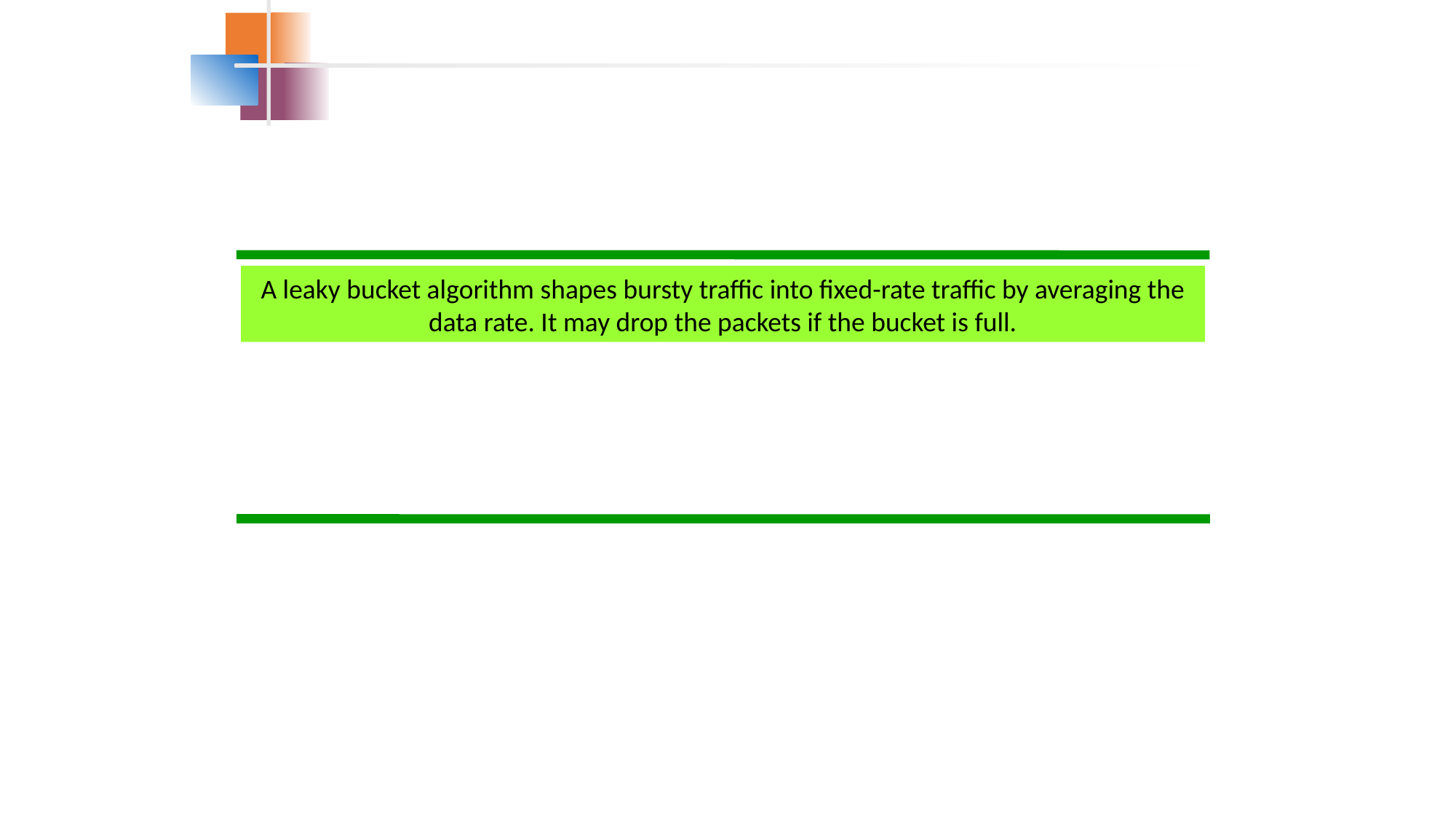

A leaky bucket algorithm shapes bursty traffic into fixed-rate traffic by averaging the data rate. It may drop the packets if the bucket is full.